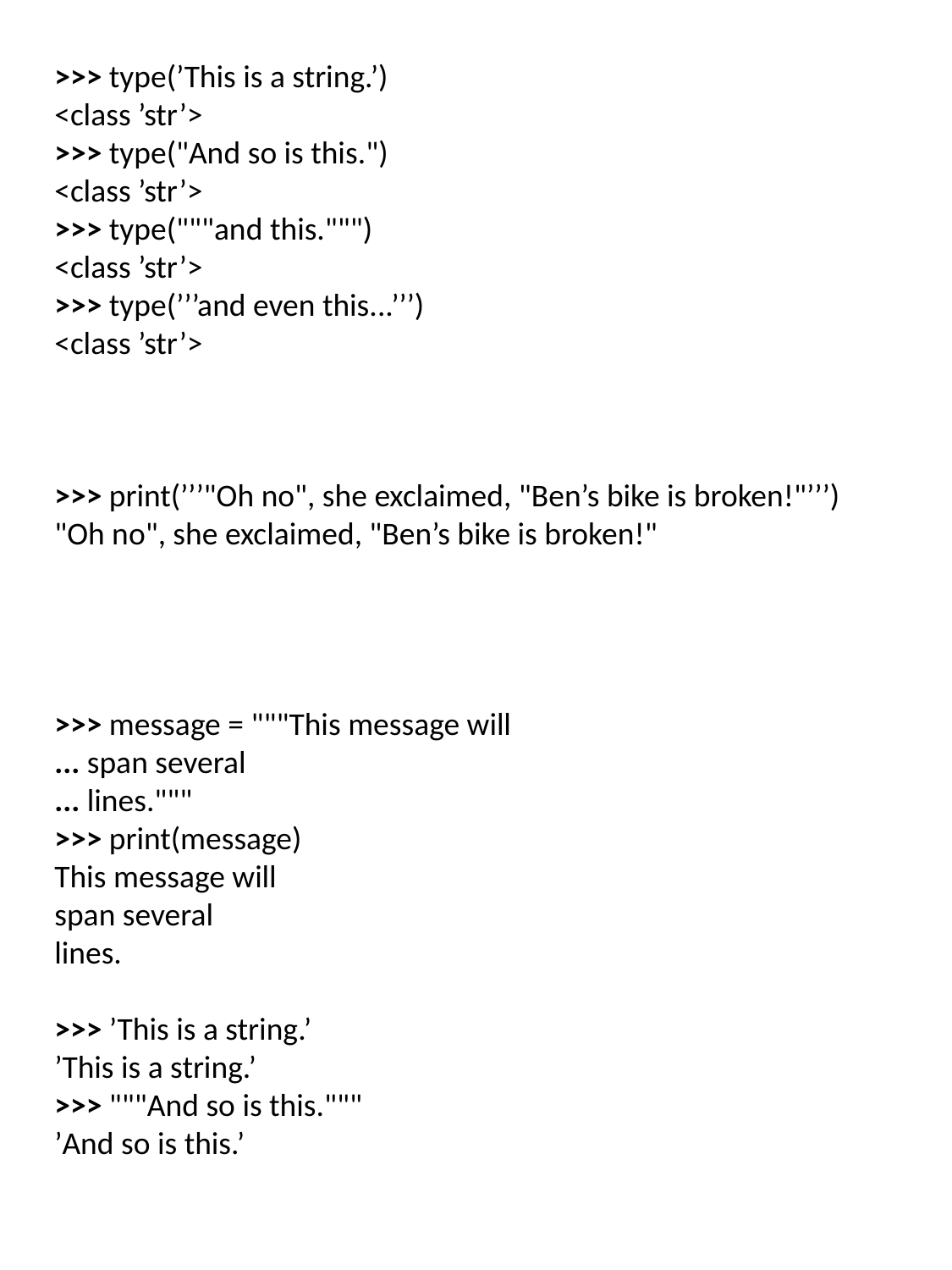

>>> type(’This is a string.’)
<class ’str’>
>>> type("And so is this.")
<class ’str’>
>>> type("""and this.""")
<class ’str’>
>>> type(’’’and even this...’’’)
<class ’str’>

>>> print(’’’"Oh no", she exclaimed, "Ben’s bike is broken!"’’’)
"Oh no", she exclaimed, "Ben’s bike is broken!"

>>> message = """This message will
... span several
... lines."""
>>> print(message)
This message will
span several
lines.

>>> ’This is a string.’
’This is a string.’
>>> """And so is this."""
’And so is this.’